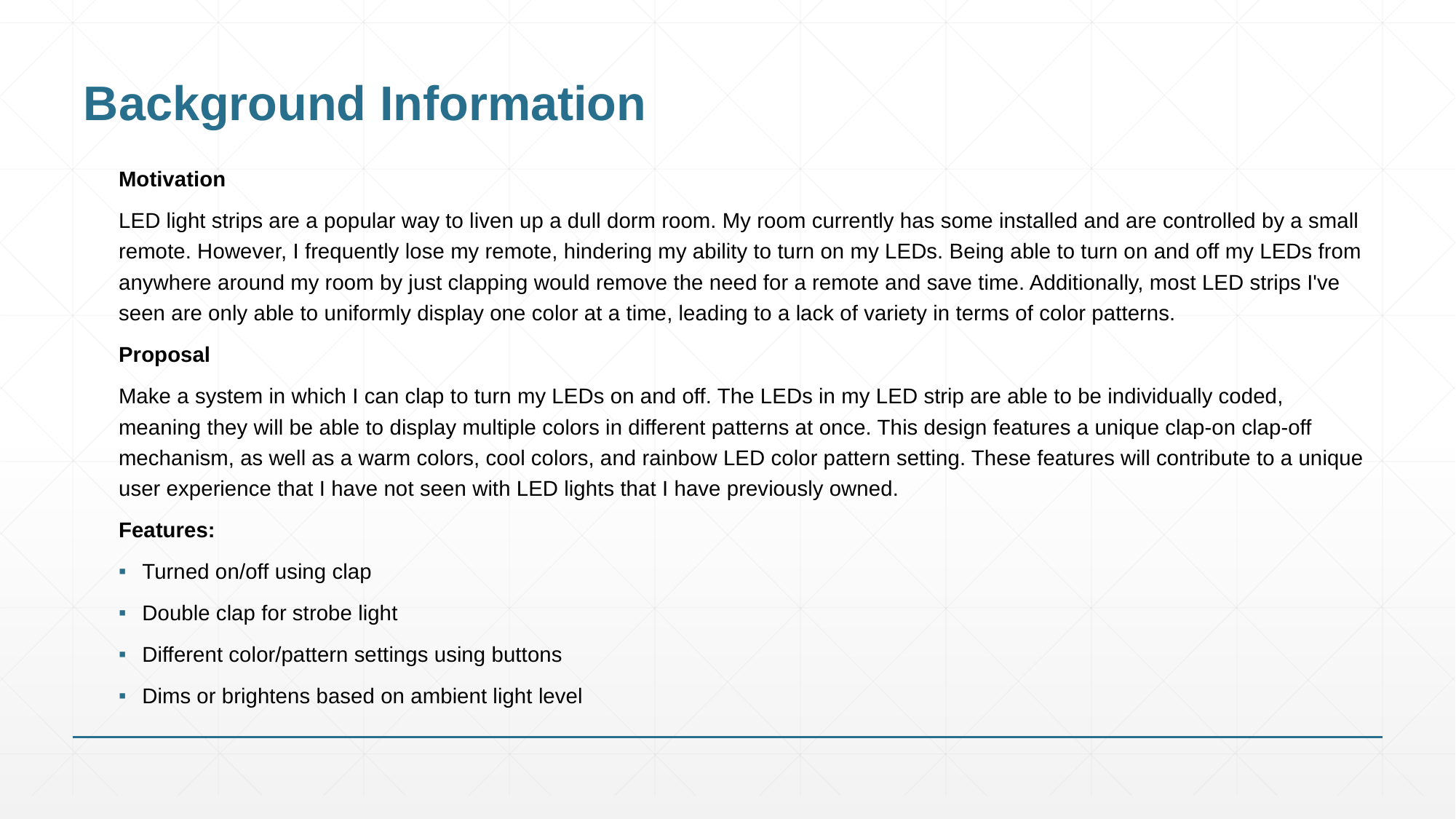

# Background Information
Motivation
LED light strips are a popular way to liven up a dull dorm room. My room currently has some installed and are controlled by a small remote. However, I frequently lose my remote, hindering my ability to turn on my LEDs. Being able to turn on and off my LEDs from anywhere around my room by just clapping would remove the need for a remote and save time. Additionally, most LED strips I've seen are only able to uniformly display one color at a time, leading to a lack of variety in terms of color patterns.
Proposal
Make a system in which I can clap to turn my LEDs on and off. The LEDs in my LED strip are able to be individually coded, meaning they will be able to display multiple colors in different patterns at once. This design features a unique clap-on clap-off mechanism, as well as a warm colors, cool colors, and rainbow LED color pattern setting. These features will contribute to a unique user experience that I have not seen with LED lights that I have previously owned.
Features:
Turned on/off using clap
Double clap for strobe light
Different color/pattern settings using buttons
Dims or brightens based on ambient light level